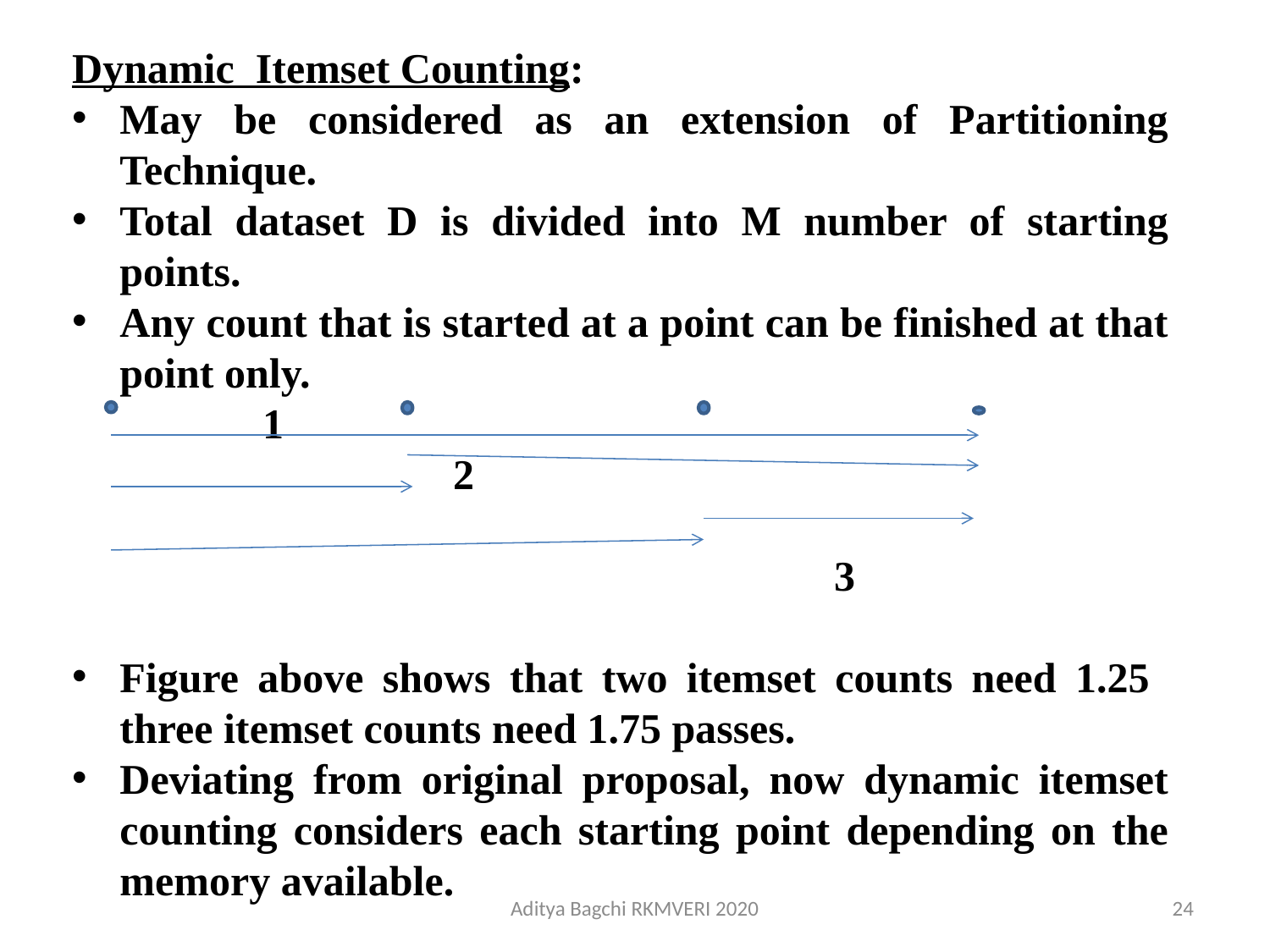

Dynamic  Itemset Counting:
May be considered as an extension of Partitioning Technique.
Total dataset D is divided into M number of starting points.
Any count that is started at a point can be finished at that point only.
	1
			2

						3

Figure above shows that two itemset counts need 1.25  three itemset counts need 1.75 passes.
Deviating from original proposal, now dynamic itemset counting considers each starting point depending on the memory available.

Aditya Bagchi RKMVERI 2020
24